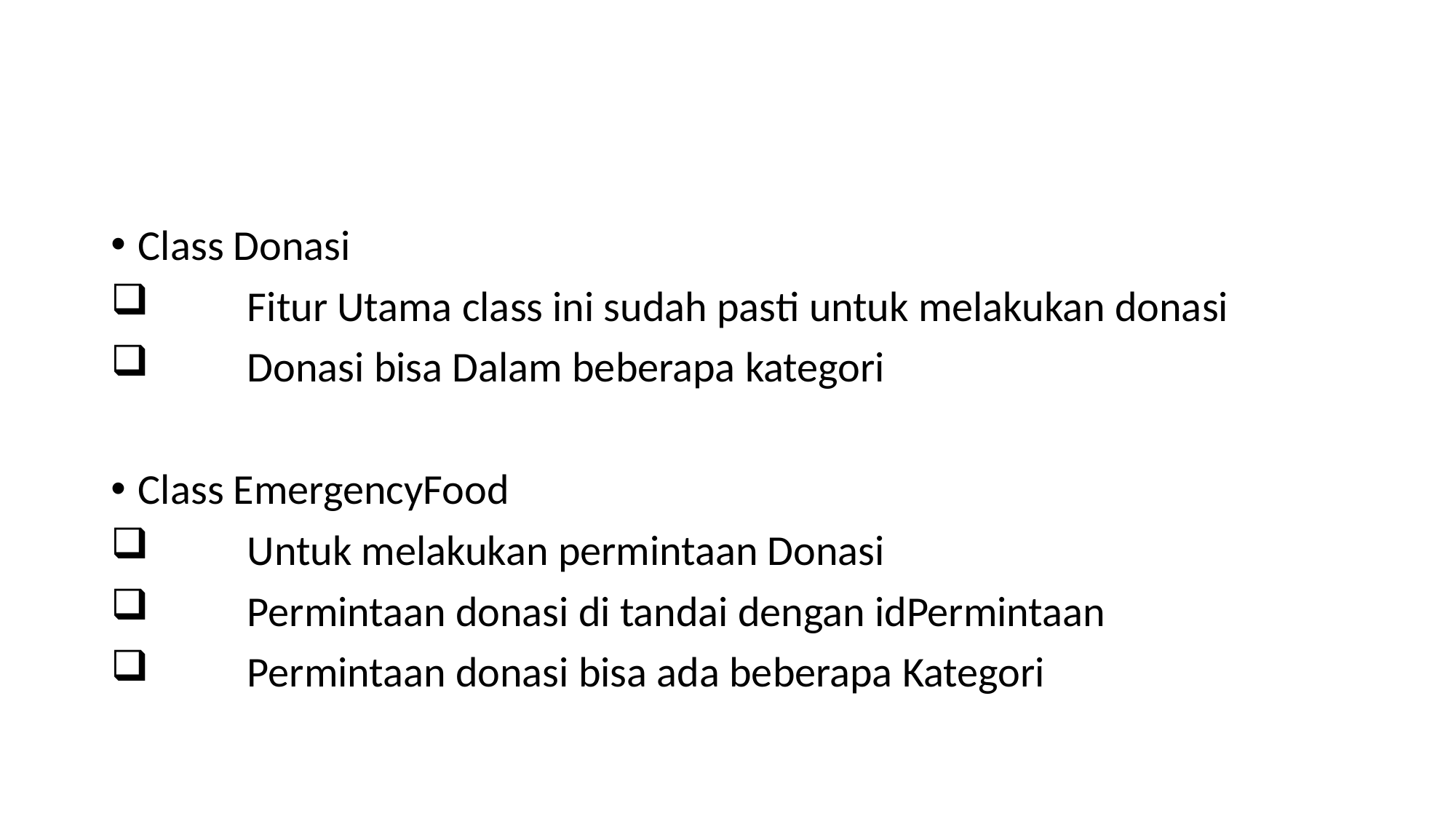

#
Class Donasi
 	Fitur Utama class ini sudah pasti untuk melakukan donasi
 	Donasi bisa Dalam beberapa kategori

Class EmergencyFood
 	Untuk melakukan permintaan Donasi
 	Permintaan donasi di tandai dengan idPermintaan
 	Permintaan donasi bisa ada beberapa Kategori